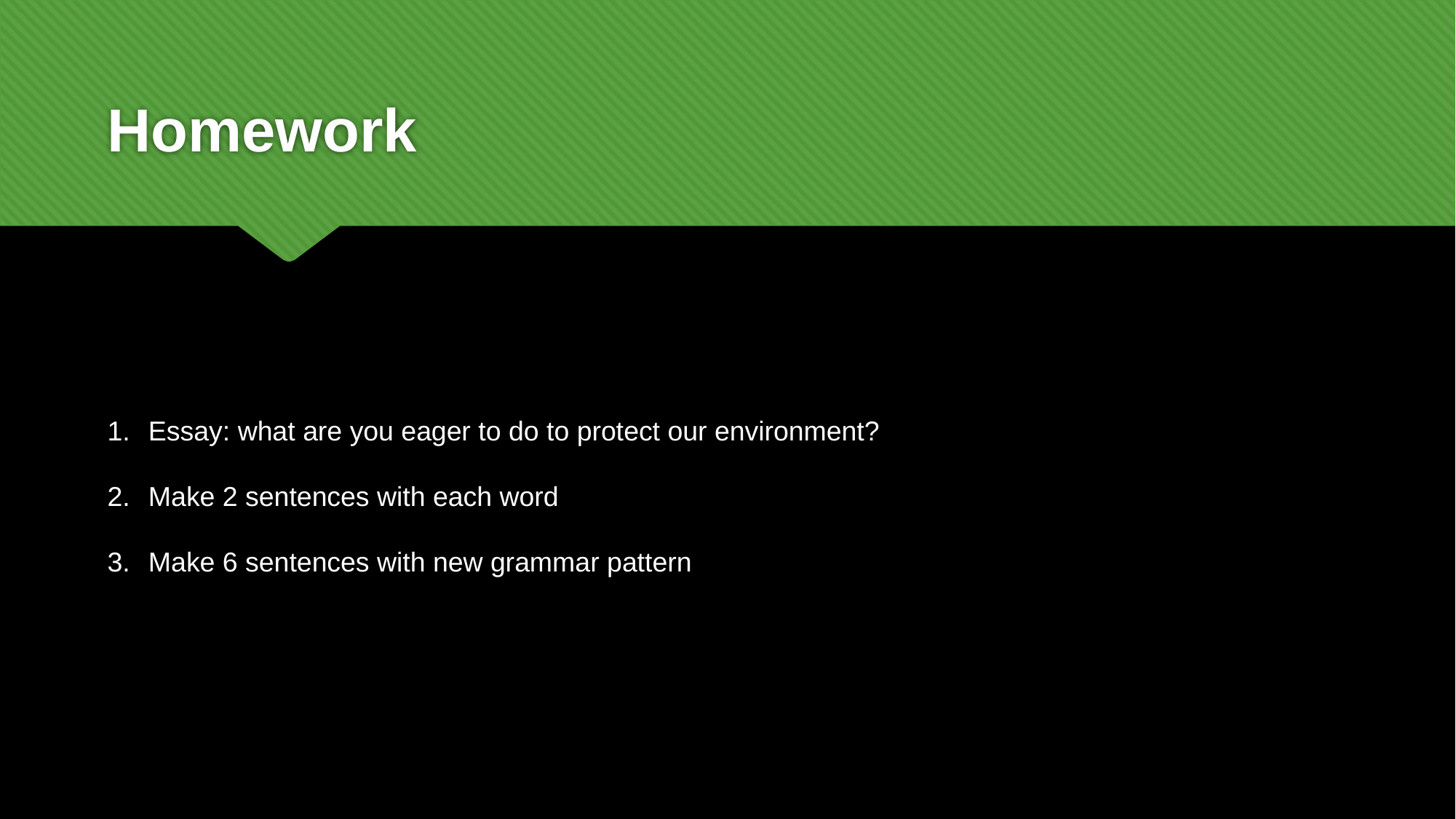

# Homework

Essay: what are you eager to do to protect our environment?
Make 2 sentences with each word

Make 6 sentences with new grammar pattern